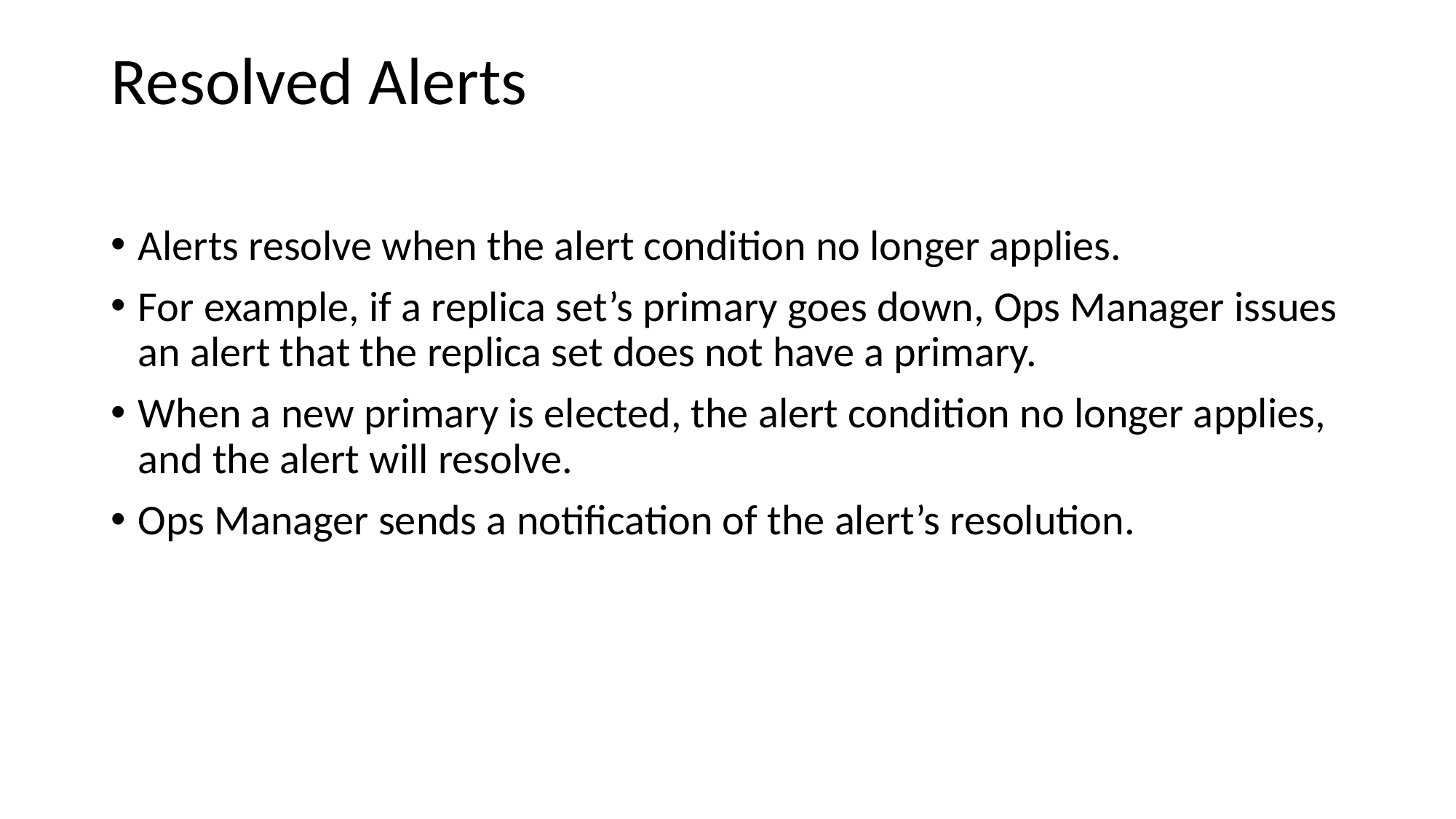

# Resolved Alerts
Alerts resolve when the alert condition no longer applies.
For example, if a replica set’s primary goes down, Ops Manager issues an alert that the replica set does not have a primary.
When a new primary is elected, the alert condition no longer applies, and the alert will resolve.
Ops Manager sends a notification of the alert’s resolution.